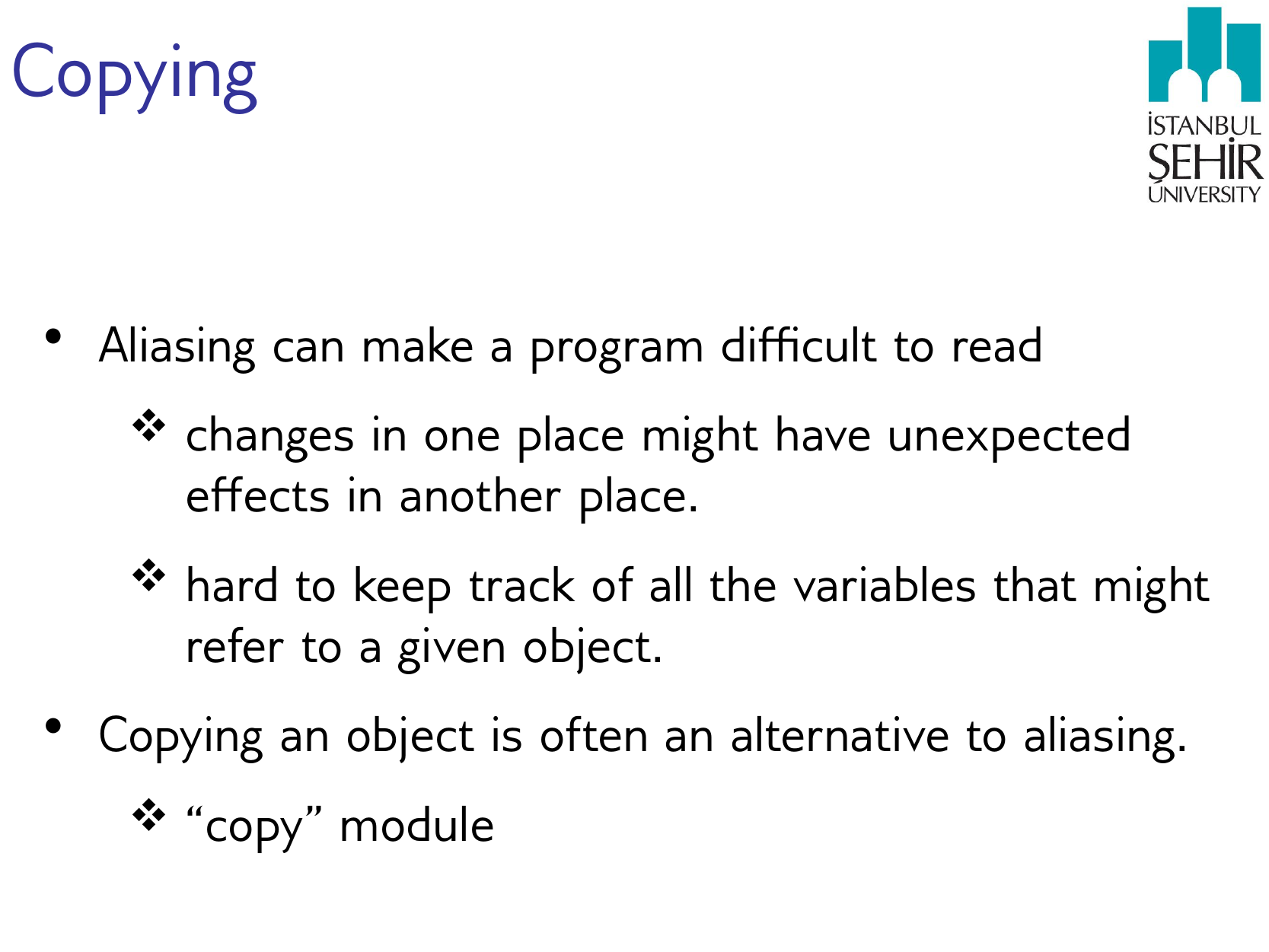

# Copying
Aliasing can make a program difficult to read
changes in one place might have unexpected effects in another place.
hard to keep track of all the variables that might refer to a given object.
Copying an object is often an alternative to aliasing.
“copy” module